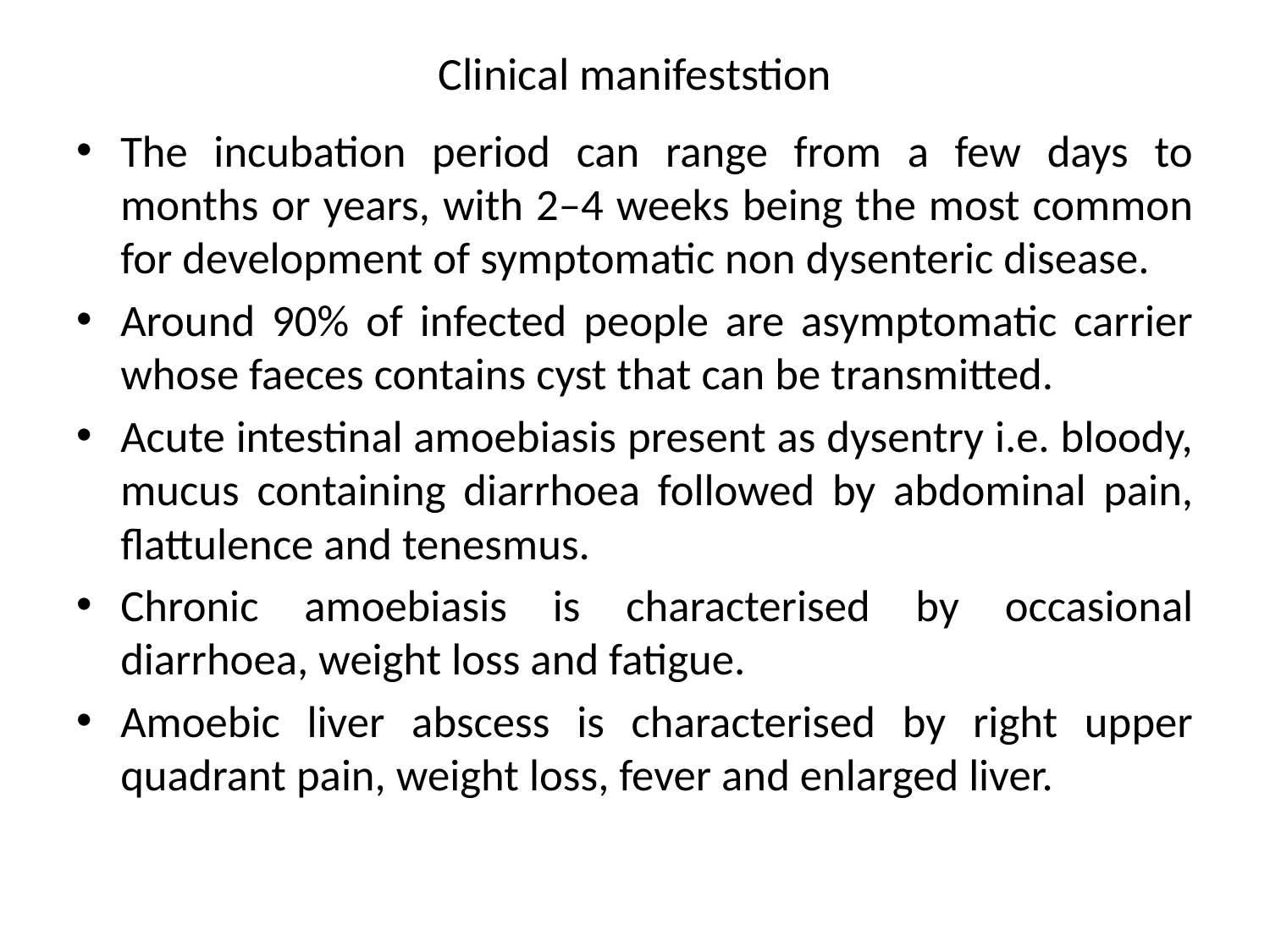

# Clinical manifeststion
The  incubation  period  can  range  from  a  few  days  to months or years, with 2–4 weeks being the most common for development of symptomatic non dysenteric disease.
Around 90% of infected people are asymptomatic carrier whose faeces contains cyst that can be transmitted.
Acute intestinal amoebiasis present as dysentry i.e. bloody, mucus containing diarrhoea followed by abdominal pain, flattulence and tenesmus.
Chronic amoebiasis is characterised by occasional diarrhoea, weight loss and fatigue.
Amoebic liver abscess is characterised by right upper quadrant pain, weight loss, fever and enlarged liver.